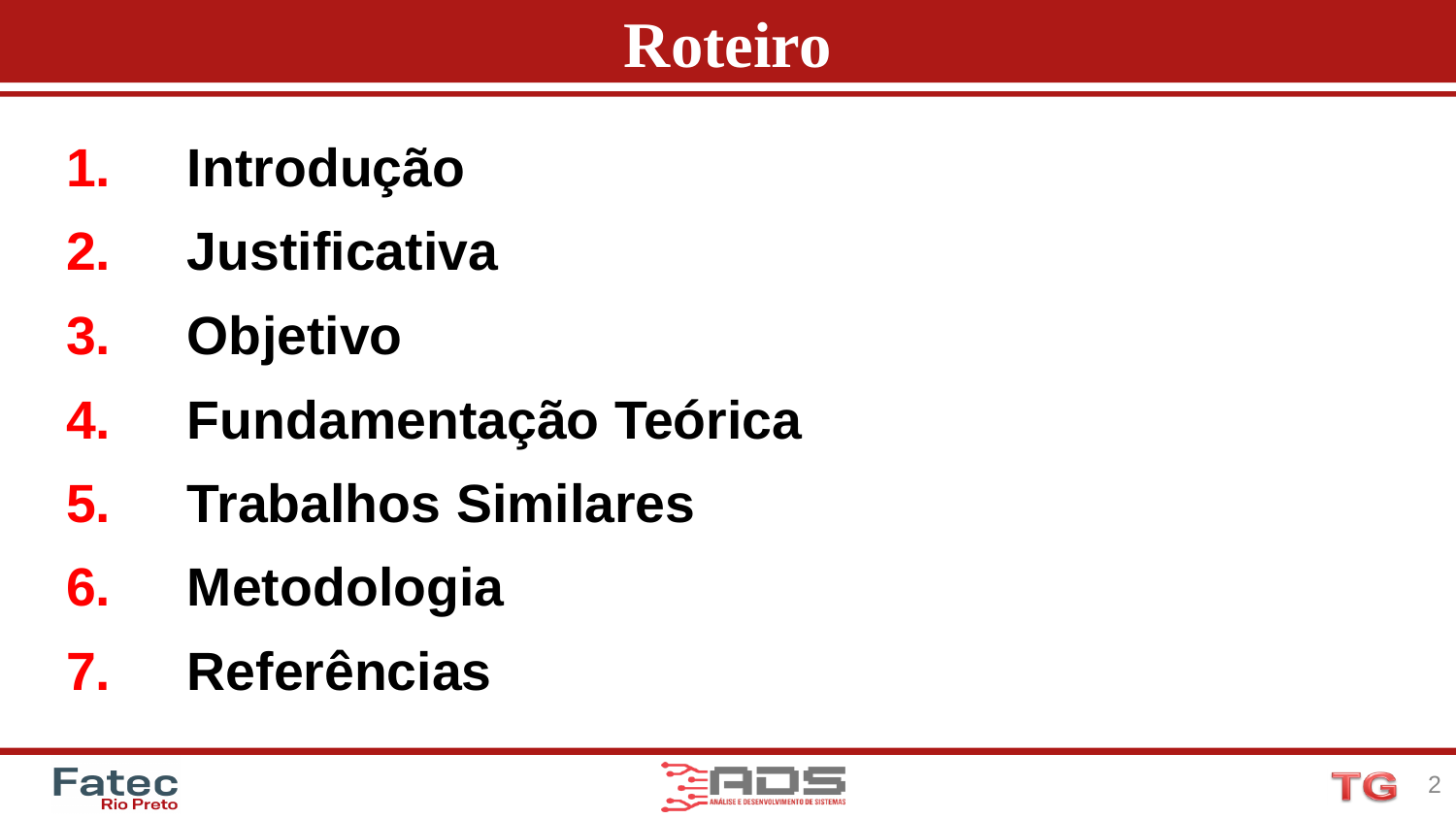

# Roteiro
Introdução
Justificativa
Objetivo
Fundamentação Teórica
Trabalhos Similares
Metodologia
Referências

2